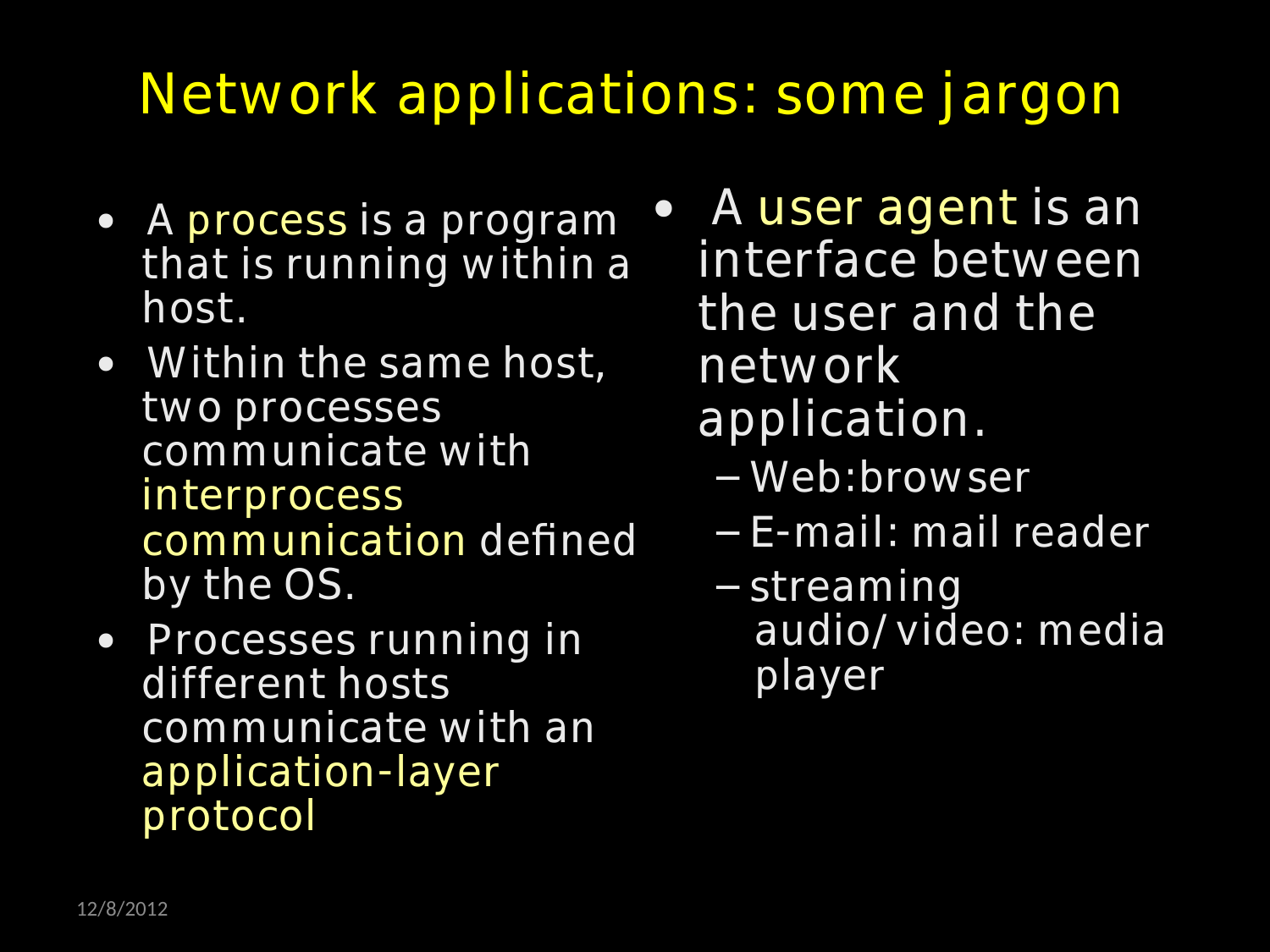

Network applications: some jargon
•   A user agent is an
	interface between
	the user and the
	network
	application.
		– Web:browser
		– E-mail: mail reader
		– streaming
			audio/video: media
			player
•   A process is a program
	that is running within a
	host.
•   Within the same host,
	two processes
	communicate with
	interprocess
	communication defined
	by the OS.
•   Processes running in
	different hosts
	communicate with an
	application-layer
	protocol
12/8/2012